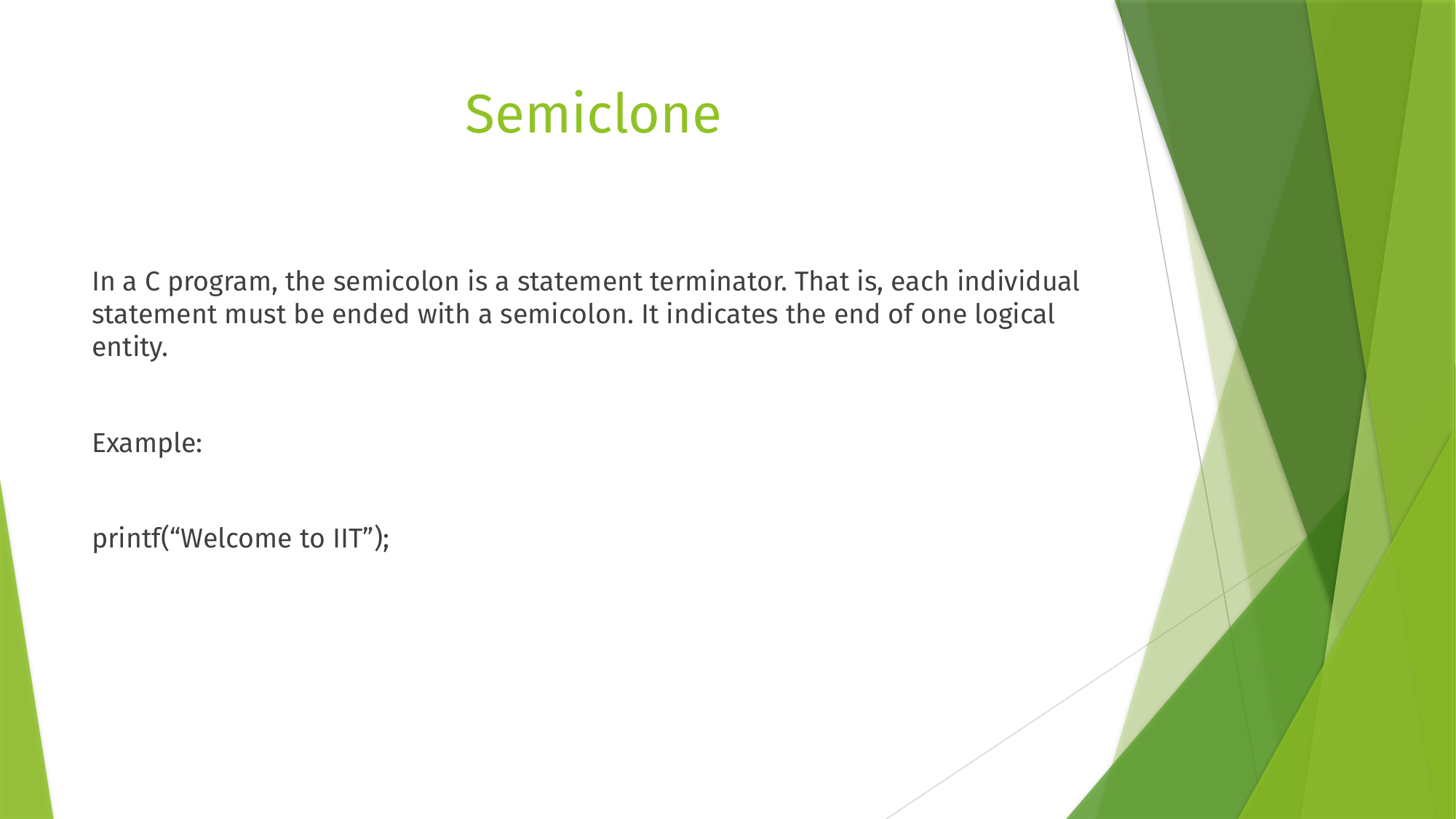

# Semiclone
In a C program, the semicolon is a statement terminator. That is, each individual statement must be ended with a semicolon. It indicates the end of one logical entity.

Example:

printf(“Welcome to IIT”);